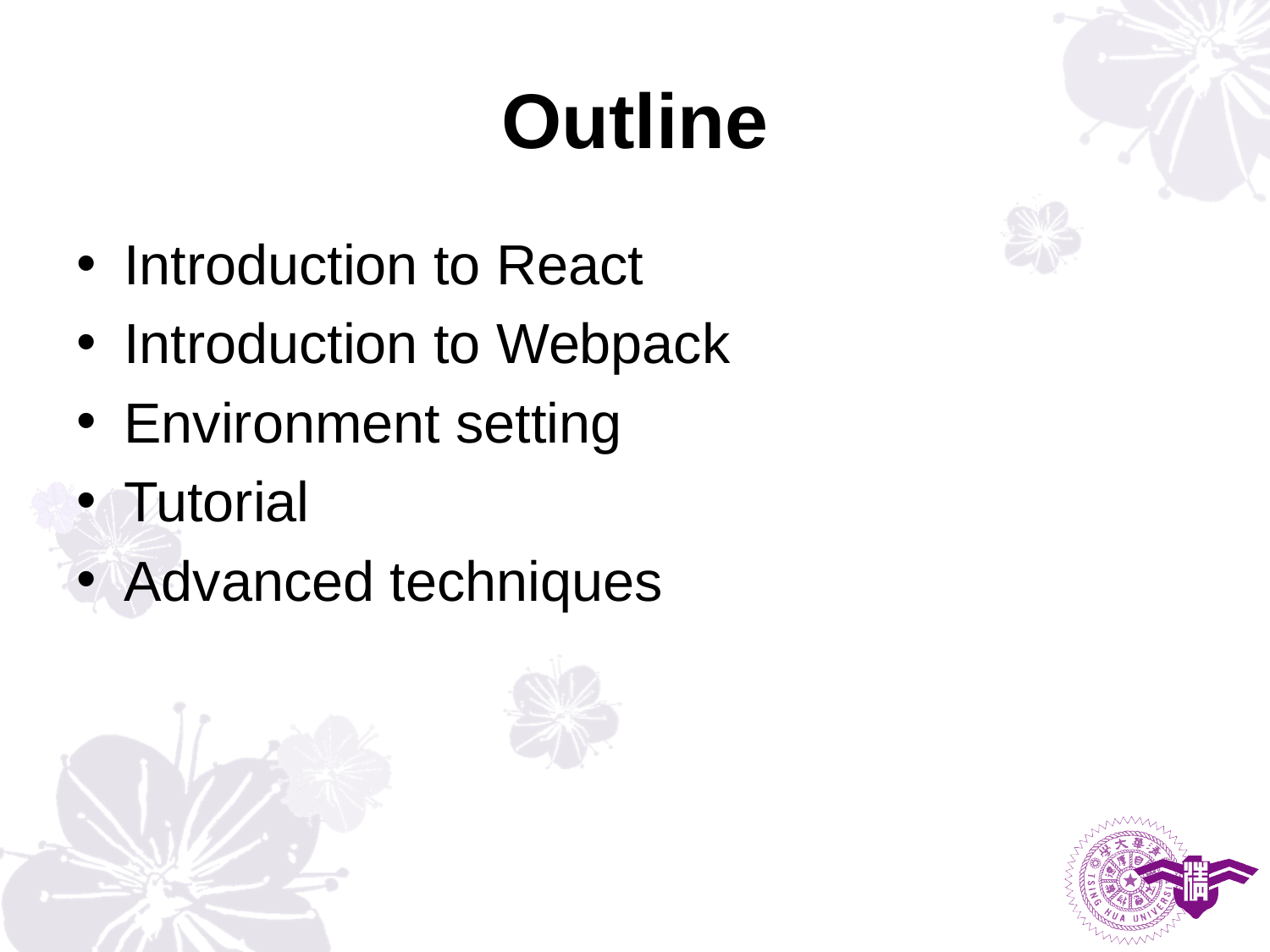

# Outline
Introduction to React
Introduction to Webpack
Environment setting
Tutorial
Advanced techniques